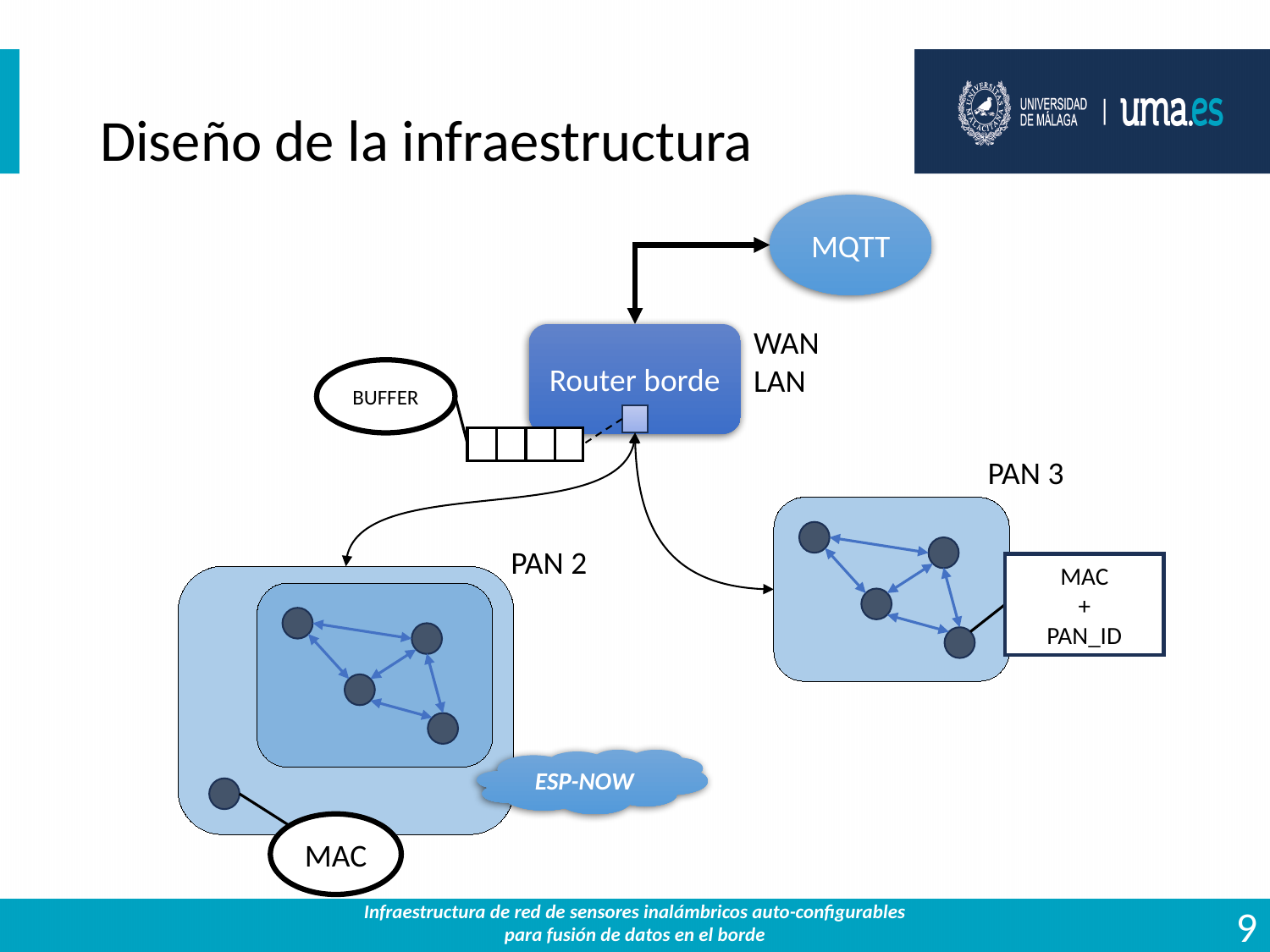

# Diseño de la infraestructura
MQTT
WAN
LAN
Router borde
BUFFER

PAN 3

PAN 2

MAC
+
PAN_ID

ESP-NOW

MAC
9
Infraestructura de red de sensores inalámbricos auto-configurables para fusión de datos en el borde